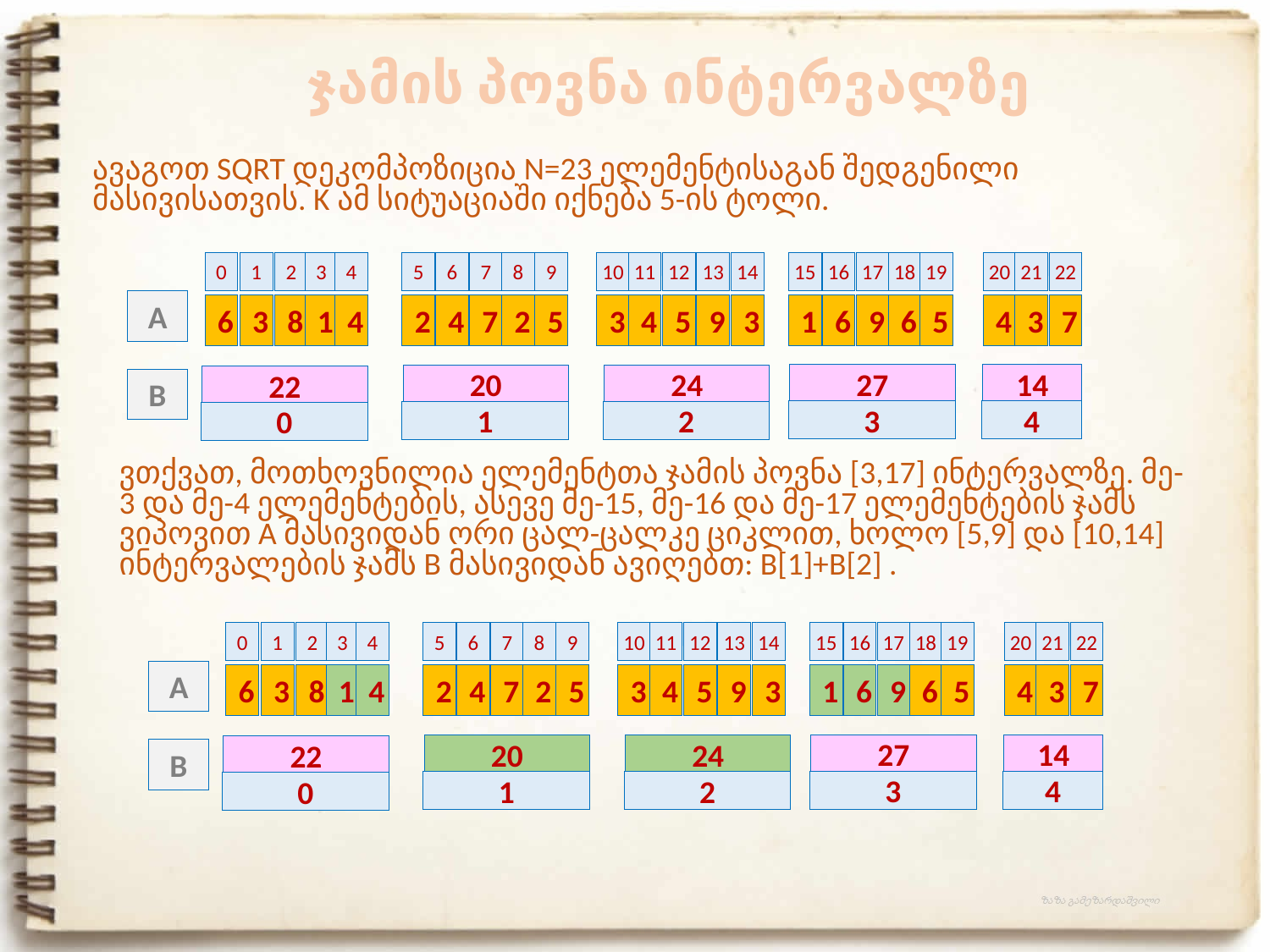

ჯამის პოვნა ინტერვალზე
ავაგოთ SQRT დეკომპოზიცია N=23 ელემენტისაგან შედგენილი მასივისათვის. K ამ სიტუაციაში იქნება 5-ის ტოლი.
0
1
2
3
4
5
6
7
8
9
10
11

12
13
14
15
16
17
18
19
20
21

22
A
6
3
8
1
4
2
4
7
2
5
3
4

5
9
3
1
6
9
6
5
4
3

7
27
14
20
24
22
B
3
4
1
2
0
ვთქვათ, მოთხოვნილია ელემენტთა ჯამის პოვნა [3,17] ინტერვალზე. მე-3 და მე-4 ელემენტების, ასევე მე-15, მე-16 და მე-17 ელემენტების ჯამს ვიპოვით A მასივიდან ორი ცალ-ცალკე ციკლით, ხოლო [5,9] და [10,14] ინტერვალების ჯამს B მასივიდან ავიღებთ: B[1]+B[2] .
0
1
2
3
4
5
6
7
8
9
10
11

12
13
14
15
16
17
18
19
20
21

22
A
6
3
8
1
4
2
4
7
2
5
3
4

5
9
3
1
6
9
6
5
4
3

7
27
14
20
24
22
B
3
4
1
2
0